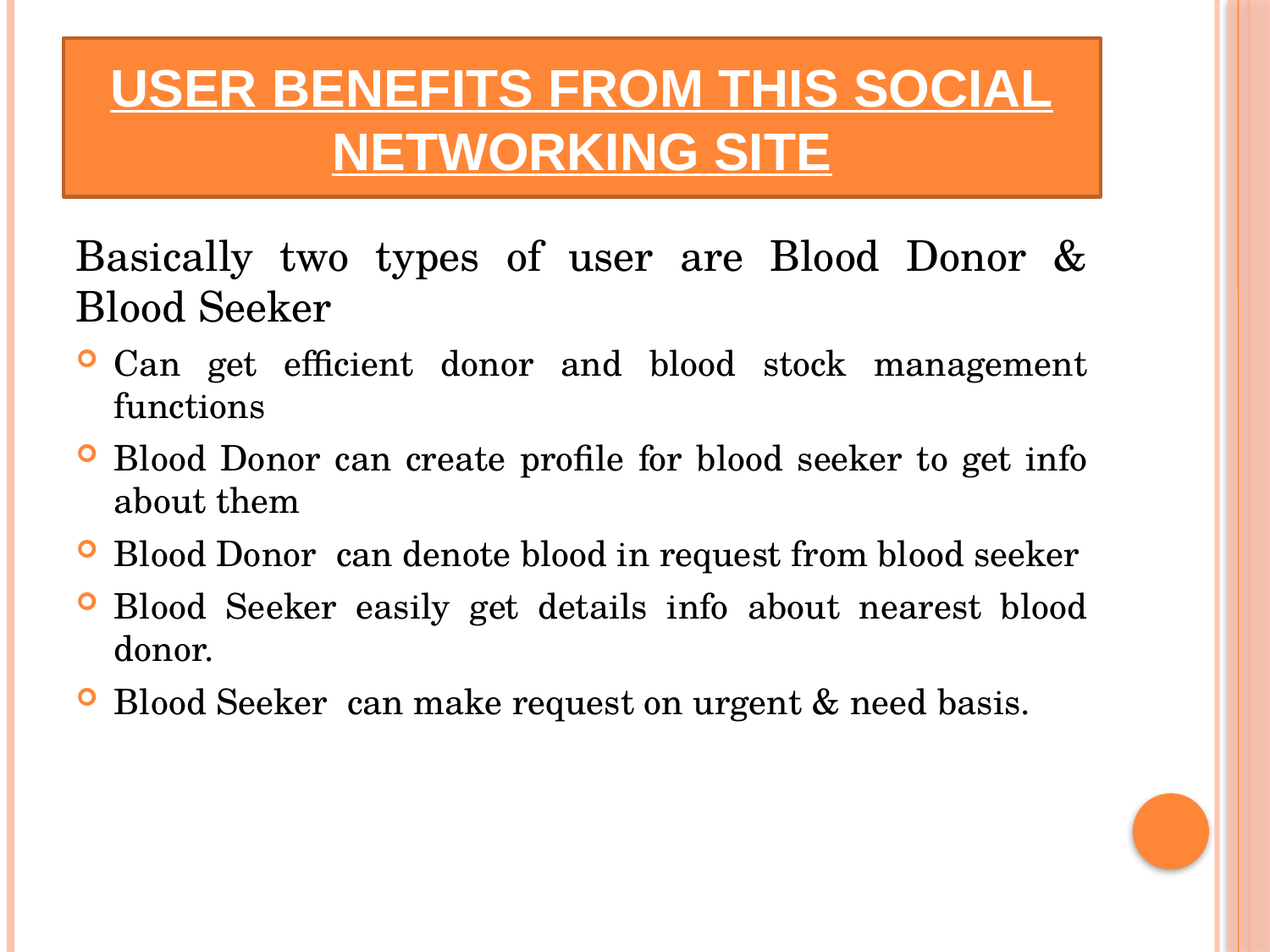

# User Benefits from this social networking site
Basically two types of user are Blood Donor & Blood Seeker
Can get efficient donor and blood stock management functions
Blood Donor can create profile for blood seeker to get info about them
Blood Donor  can denote blood in request from blood seeker
Blood Seeker easily get details info about nearest blood donor.
Blood Seeker  can make request on urgent & need basis.